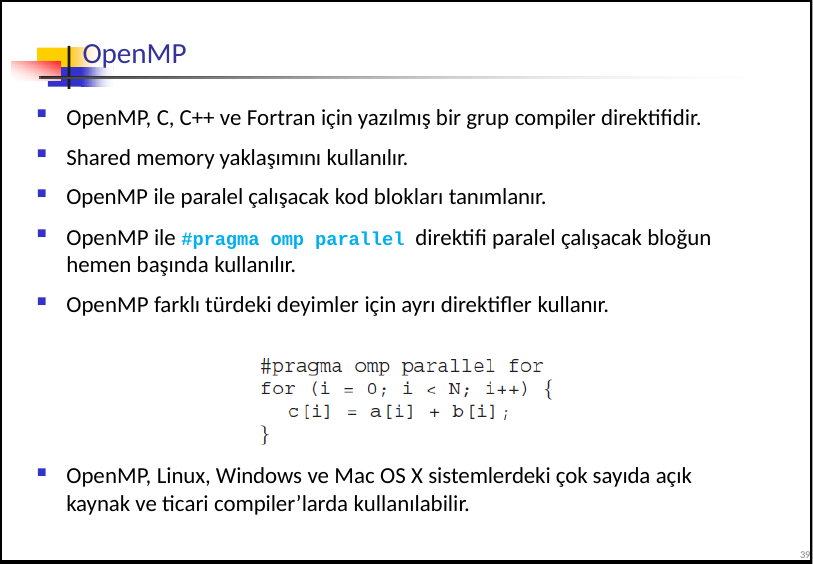

# OpenMP

OpenMP, C, C++ ve Fortran için yazılmış bir grup compiler direktifidir.
Shared memory yaklaşımını kullanılır.
OpenMP ile paralel çalışacak kod blokları tanımlanır.
OpenMP ile #pragma omp parallel direktifi paralel çalışacak bloğun  hemen başında kullanılır.
OpenMP farklı türdeki deyimler için ayrı direktifler kullanır.
OpenMP, Linux, Windows ve Mac OS X sistemlerdeki çok sayıda açık kaynak ve ticari compiler’larda kullanılabilir.
39